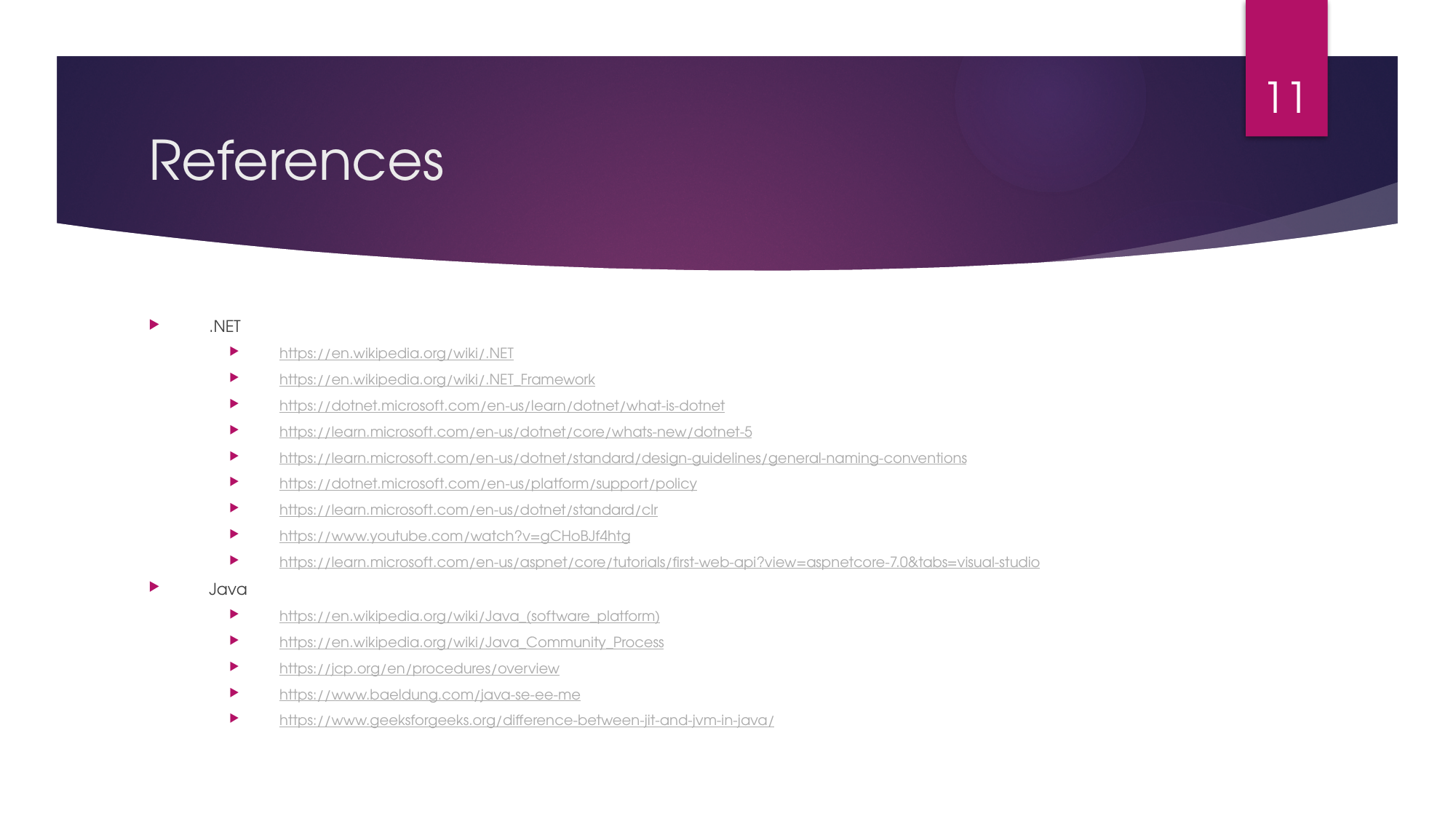

11
# References
.NET
https://en.wikipedia.org/wiki/.NET
https://en.wikipedia.org/wiki/.NET_Framework
https://dotnet.microsoft.com/en-us/learn/dotnet/what-is-dotnet
https://learn.microsoft.com/en-us/dotnet/core/whats-new/dotnet-5
https://learn.microsoft.com/en-us/dotnet/standard/design-guidelines/general-naming-conventions
https://dotnet.microsoft.com/en-us/platform/support/policy
https://learn.microsoft.com/en-us/dotnet/standard/clr
https://www.youtube.com/watch?v=gCHoBJf4htg
https://learn.microsoft.com/en-us/aspnet/core/tutorials/first-web-api?view=aspnetcore-7.0&tabs=visual-studio
Java
https://en.wikipedia.org/wiki/Java_(software_platform)
https://en.wikipedia.org/wiki/Java_Community_Process
https://jcp.org/en/procedures/overview
https://www.baeldung.com/java-se-ee-me
https://www.geeksforgeeks.org/difference-between-jit-and-jvm-in-java/